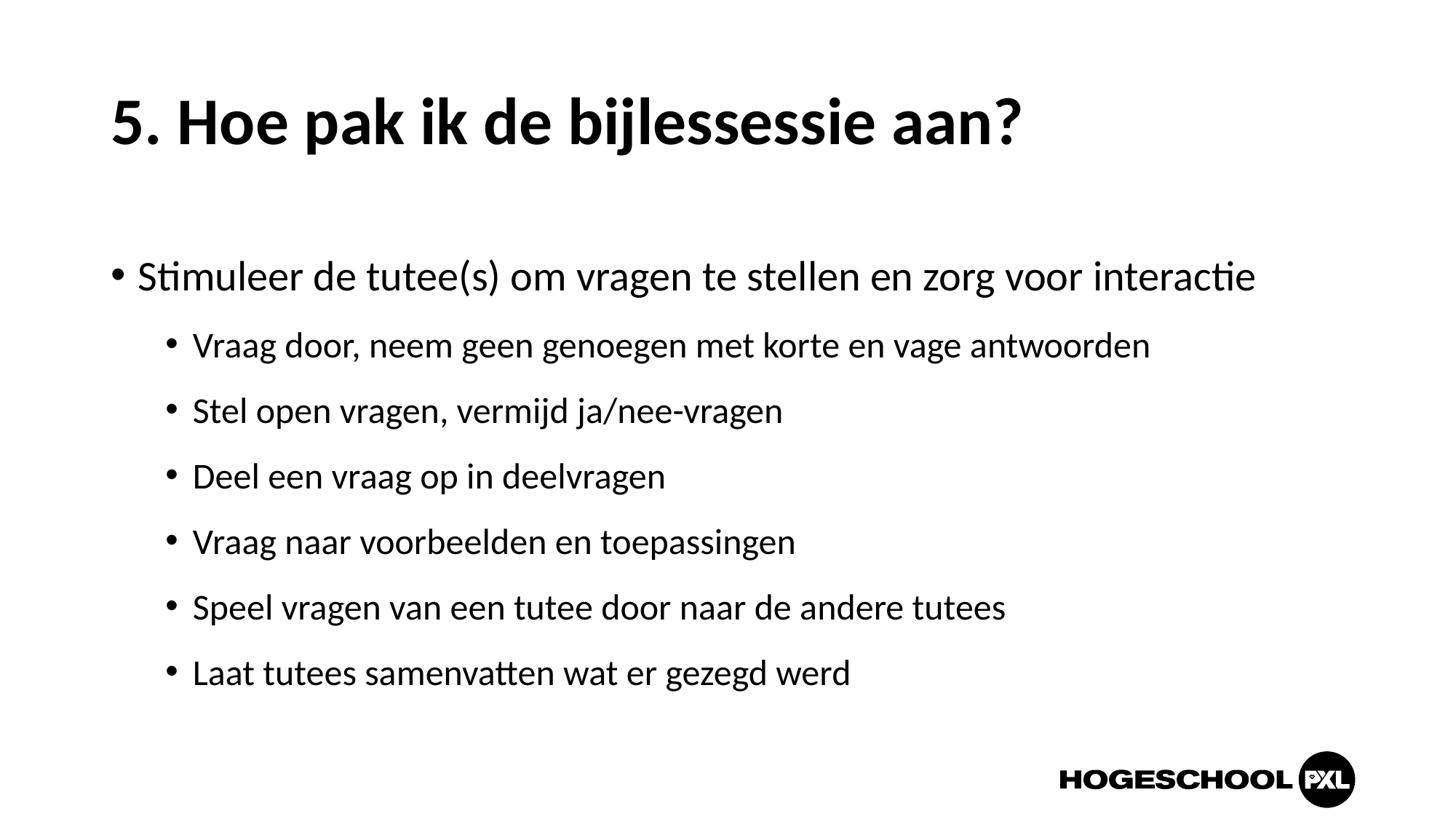

# 5. Hoe pak ik de bijlessessie aan?
Stimuleer de tutee(s) om vragen te stellen en zorg voor interactie
Vraag door, neem geen genoegen met korte en vage antwoorden
Stel open vragen, vermijd ja/nee-vragen
Deel een vraag op in deelvragen
Vraag naar voorbeelden en toepassingen
Speel vragen van een tutee door naar de andere tutees
Laat tutees samenvatten wat er gezegd werd